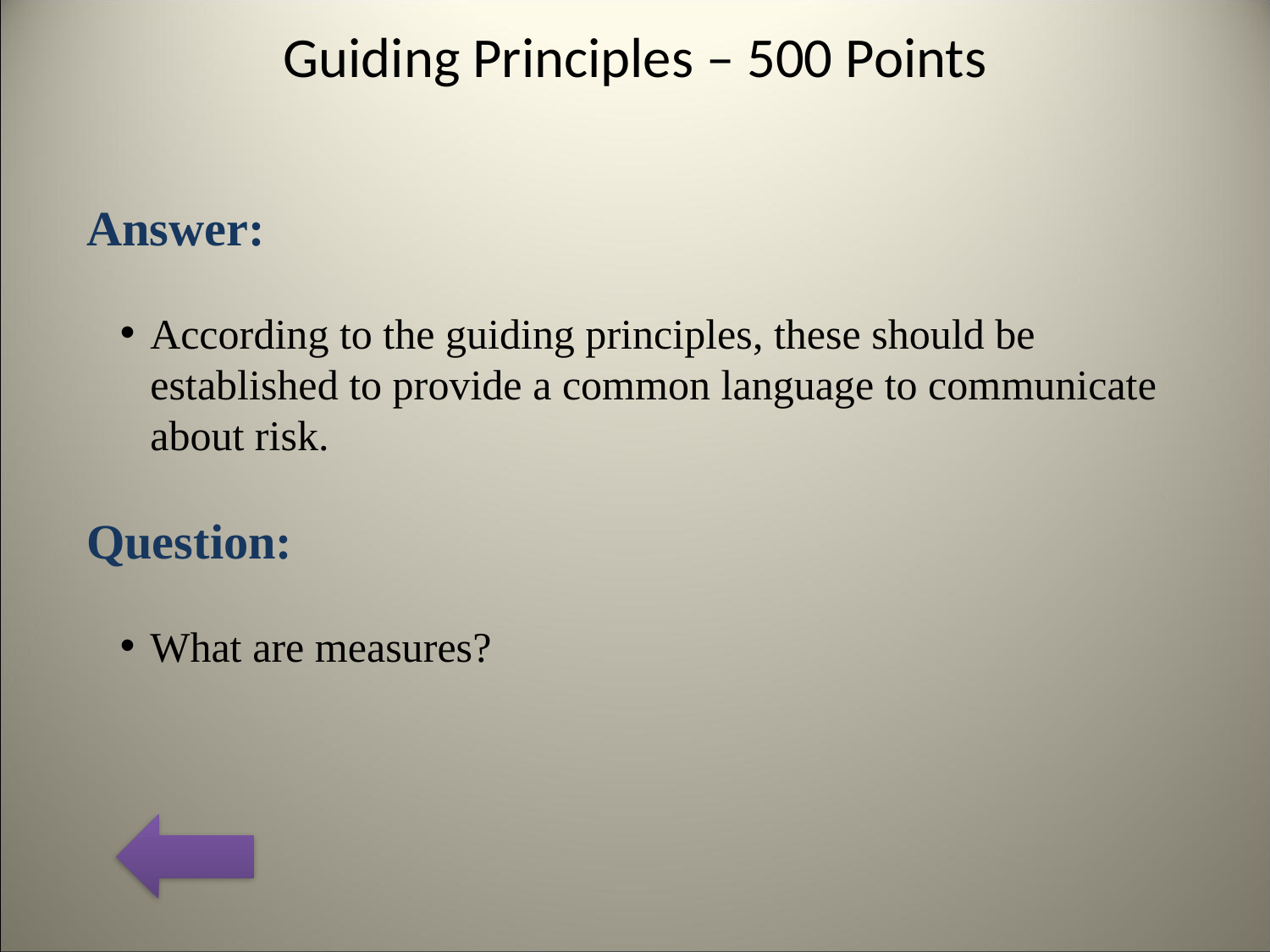

# Guiding Principles – 500 Points
Answer:

According to the guiding principles, these should be established to provide a common language to communicate about risk.

Question:

What are measures?